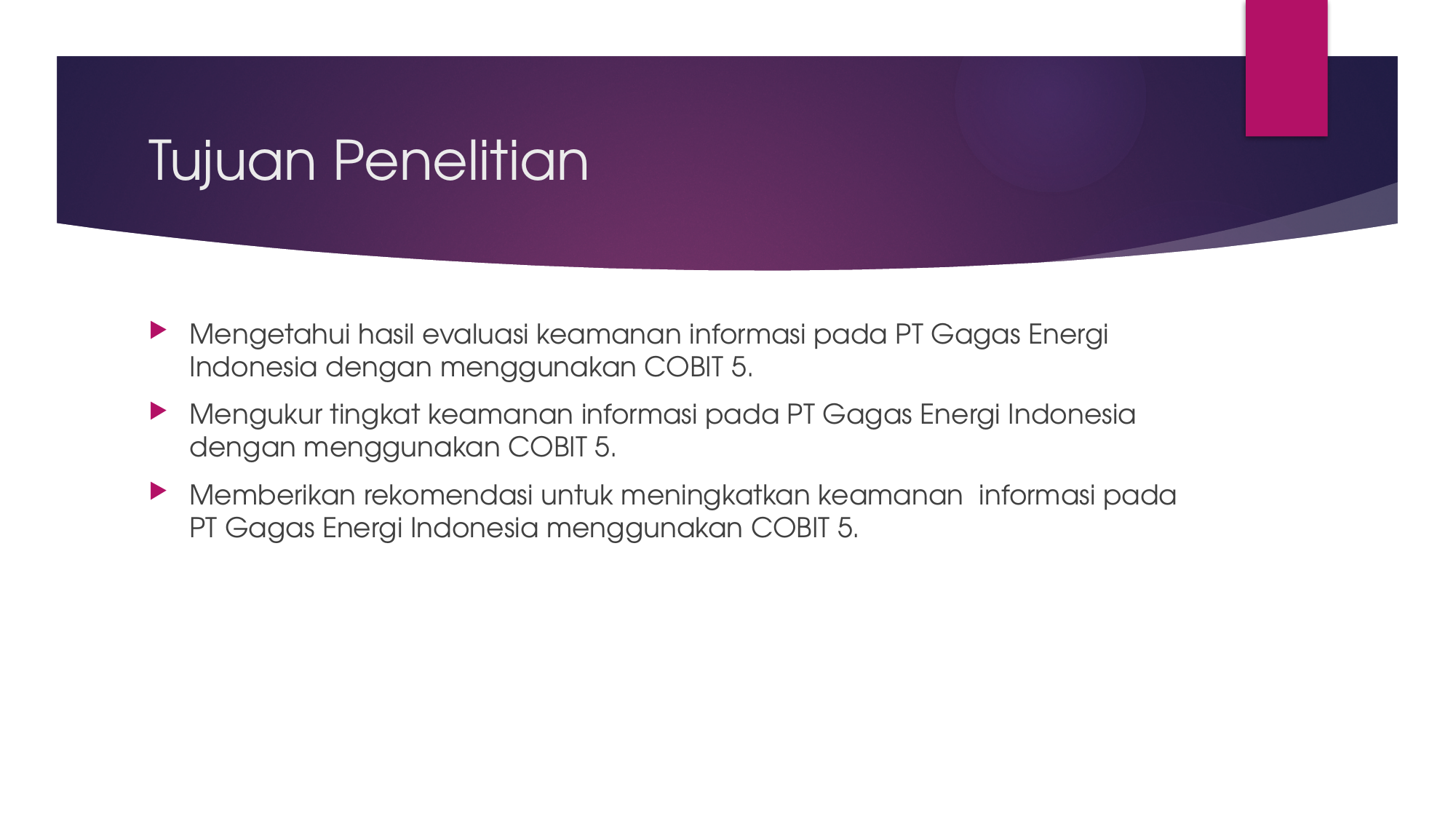

# Tujuan Penelitian
Mengetahui hasil evaluasi keamanan informasi pada PT Gagas Energi Indonesia dengan menggunakan COBIT 5.
Mengukur tingkat keamanan informasi pada PT Gagas Energi Indonesia dengan menggunakan COBIT 5.
Memberikan rekomendasi untuk meningkatkan keamanan  informasi pada PT Gagas Energi Indonesia menggunakan COBIT 5.